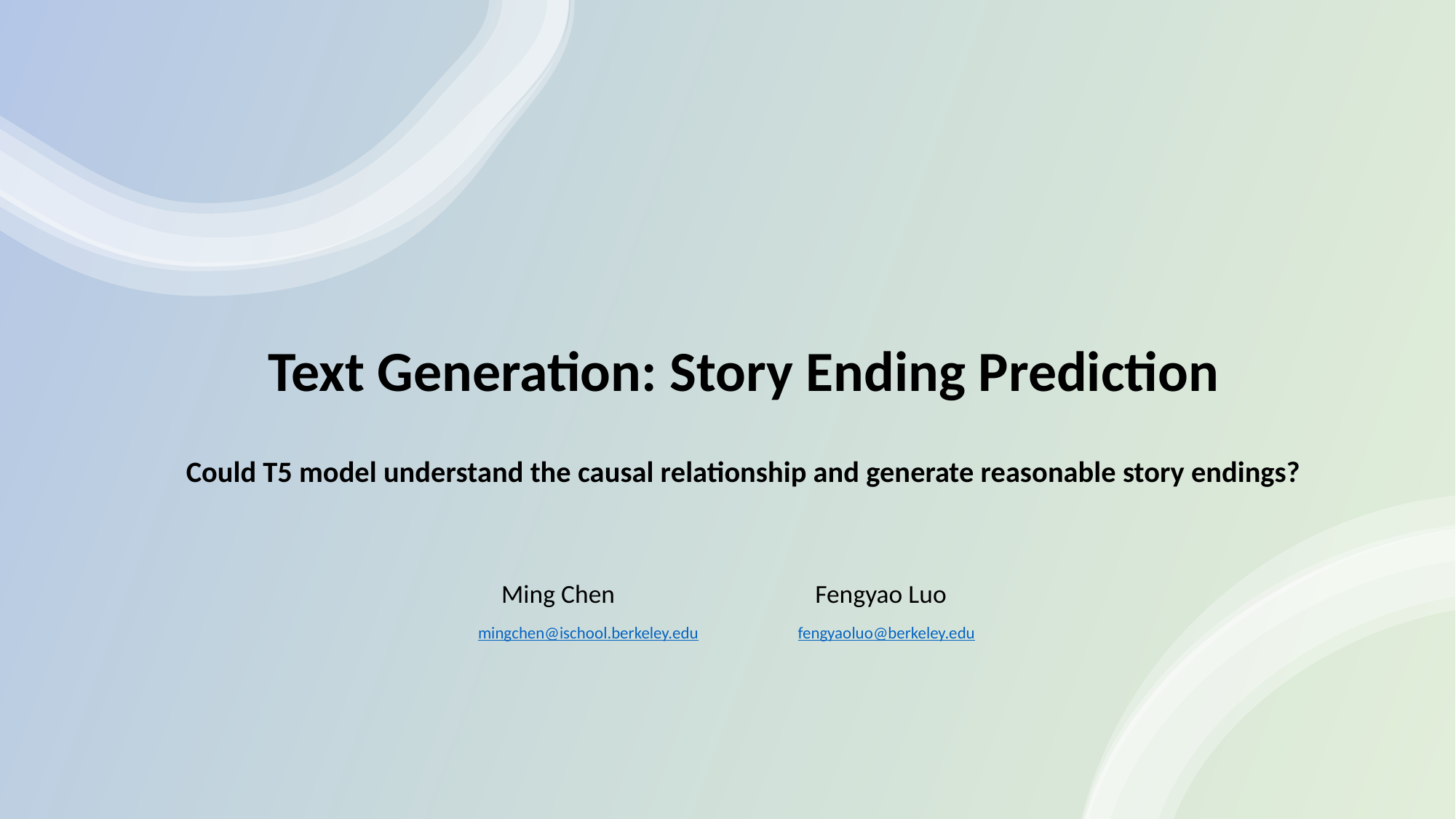

# Text Generation: Story Ending Prediction

Could T5 model understand the causal relationship and generate reasonable story endings?

        Ming Chen                            Fengyao Luo
    mingchen@ischool.berkeley.edu                          fengyaoluo@berkeley.edu